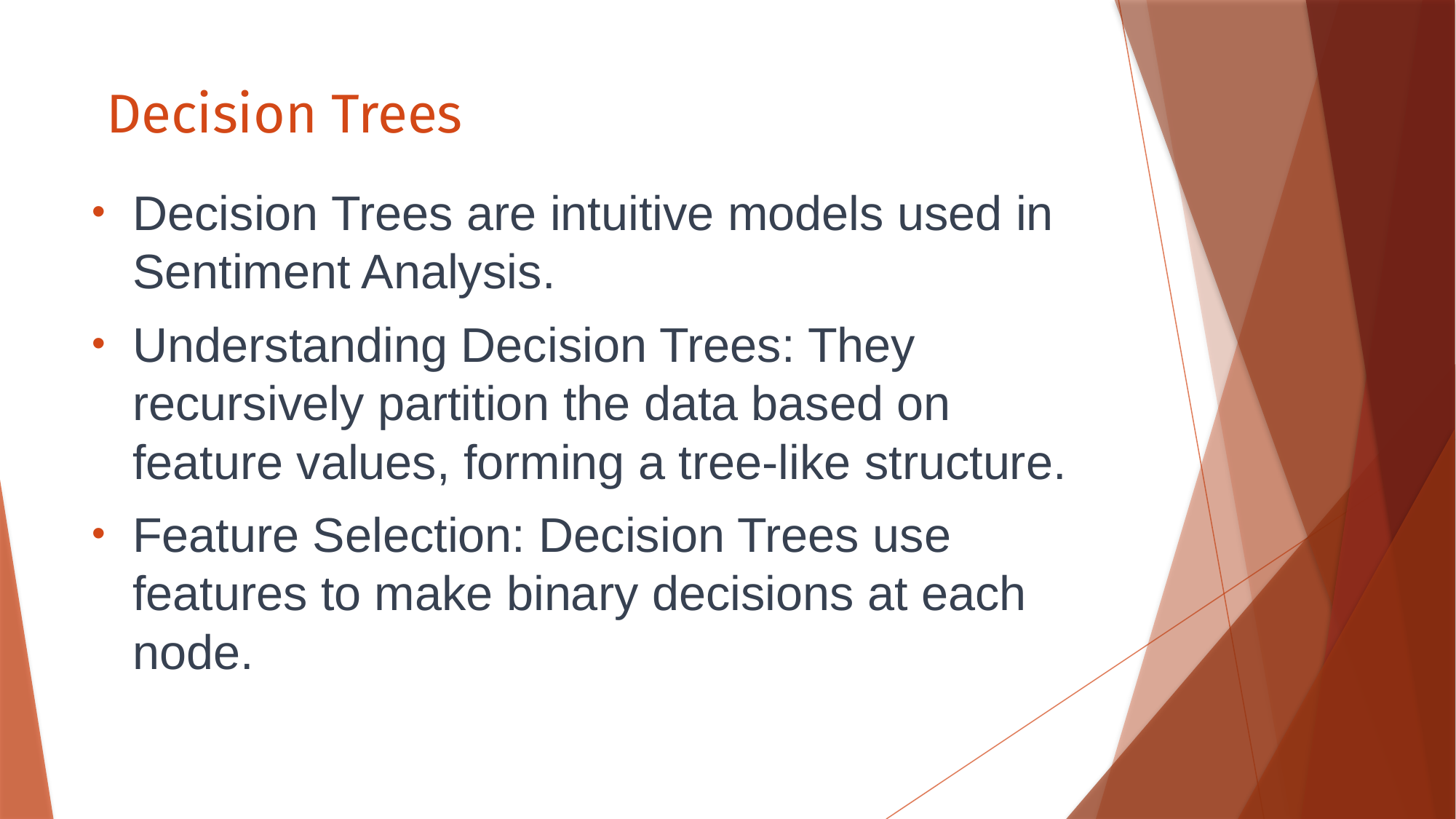

# Decision Trees
Decision Trees are intuitive models used in Sentiment Analysis.
Understanding Decision Trees: They recursively partition the data based on feature values, forming a tree-like structure.
Feature Selection: Decision Trees use features to make binary decisions at each node.